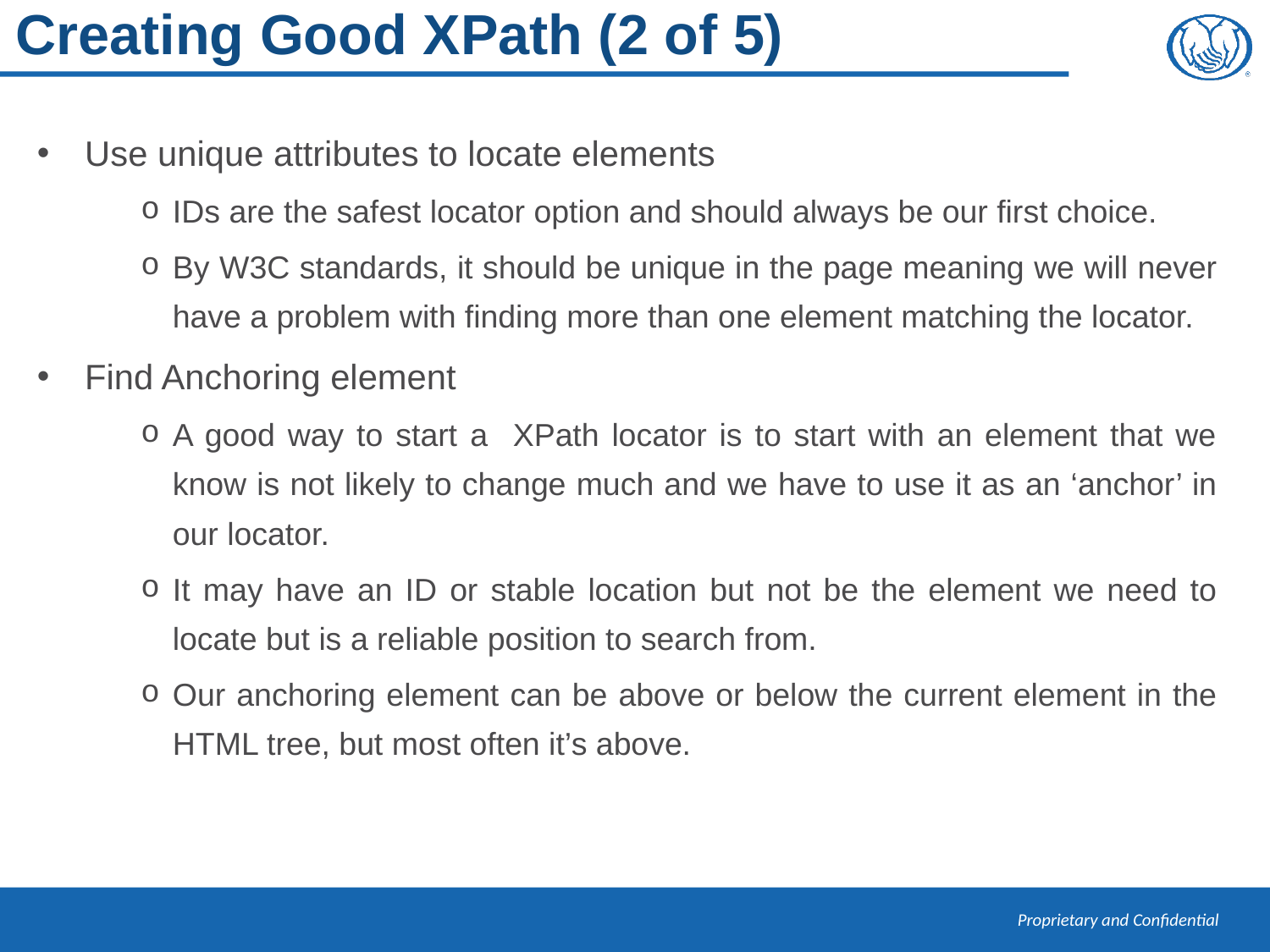

# Creating Good XPath (2 of 5)
Use unique attributes to locate elements
IDs are the safest locator option and should always be our first choice.
By W3C standards, it should be unique in the page meaning we will never have a problem with finding more than one element matching the locator.
Find Anchoring element
A good way to start a  XPath locator is to start with an element that we know is not likely to change much and we have to use it as an ‘anchor’ in our locator.
It may have an ID or stable location but not be the element we need to locate but is a reliable position to search from.
Our anchoring element can be above or below the current element in the HTML tree, but most often it’s above.